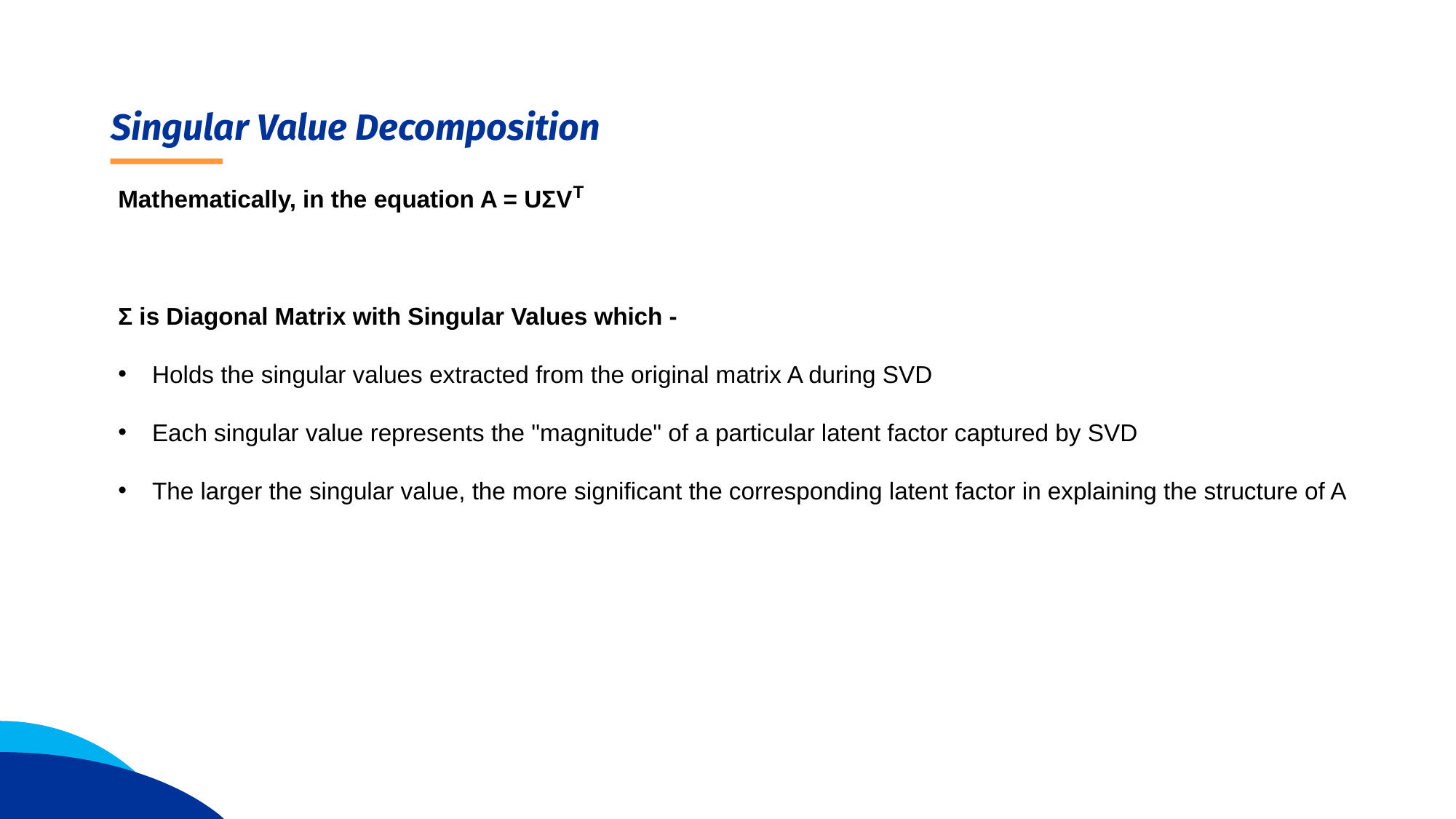

Singular Value Decomposition

Mathematically, in the equation A = UΣVT

Σ is Diagonal Matrix with Singular Values which -

Holds the singular values extracted from the original matrix A during SVD

Each singular value represents the "magnitude" of a particular latent factor captured by SVD

The larger the singular value, the more significant the corresponding latent factor in explaining the structure of A